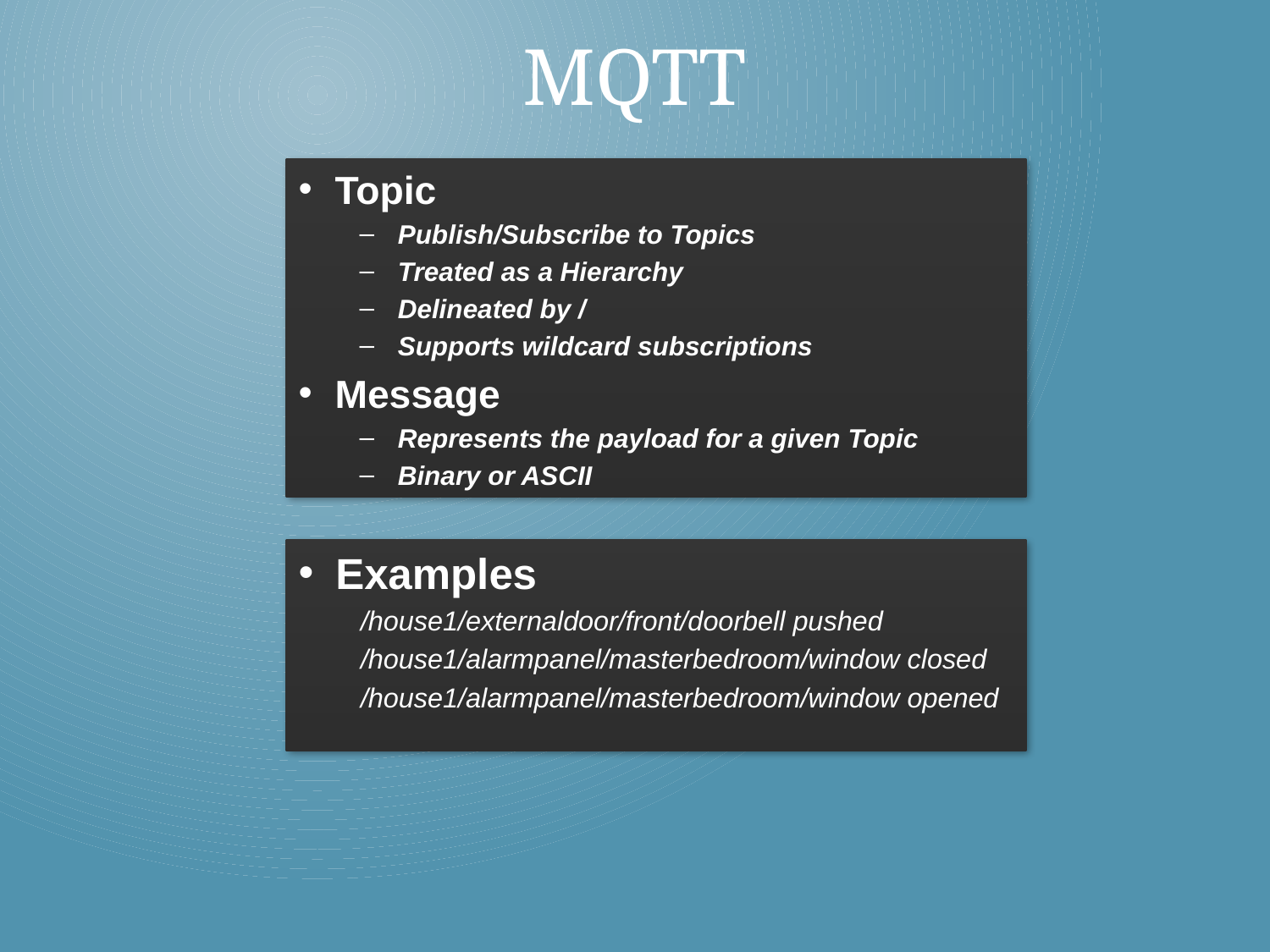

MQTT
Topic
Publish/Subscribe to Topics
Treated as a Hierarchy
Delineated by /
Supports wildcard subscriptions
Message
Represents the payload for a given Topic
Binary or ASCII

Examples
/house1/externaldoor/front/doorbell pushed
/house1/alarmpanel/masterbedroom/window closed
/house1/alarmpanel/masterbedroom/window opened